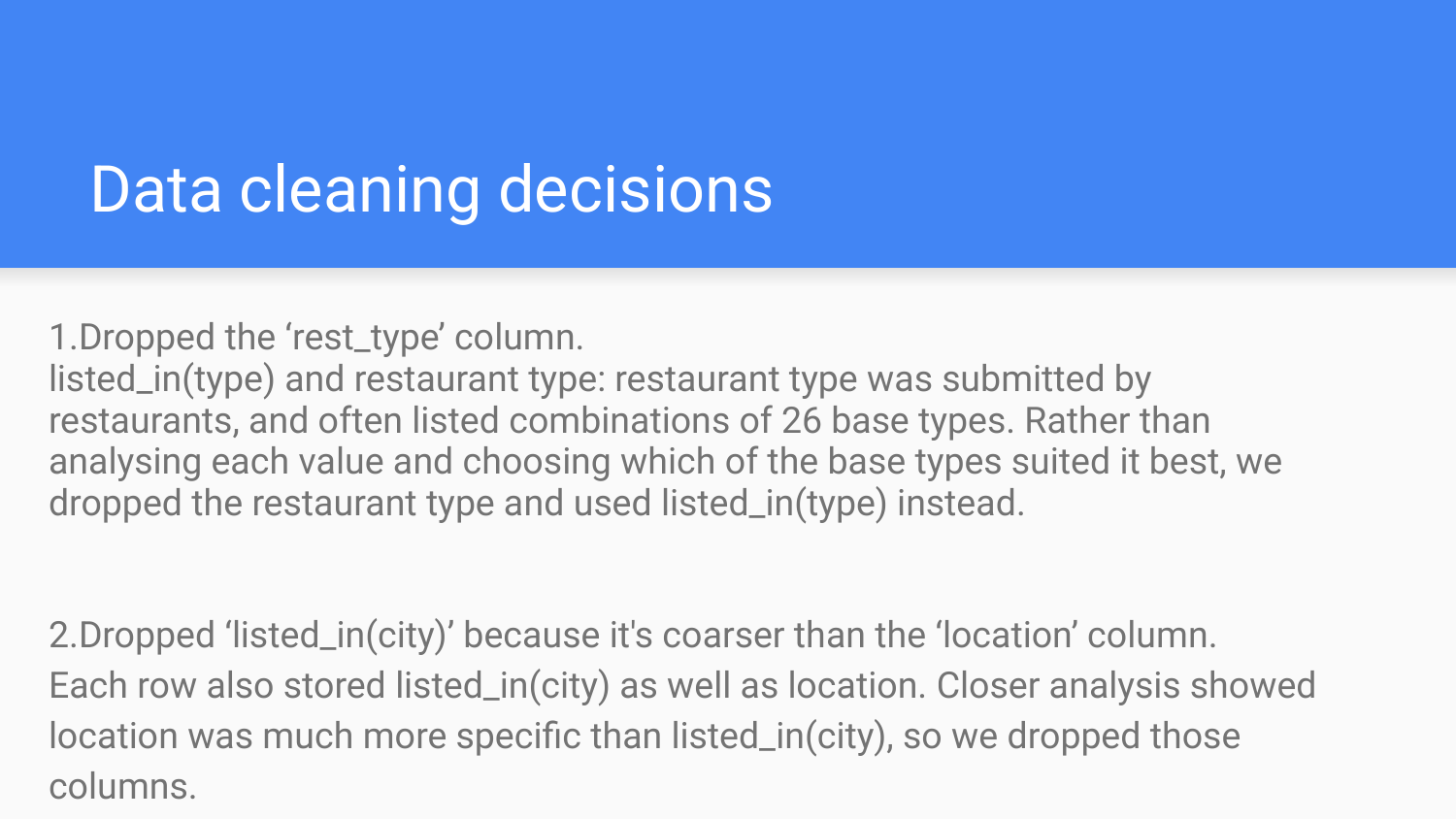

# Data cleaning decisions
1.Dropped the ‘rest_type’ column.
listed_in(type) and restaurant type: restaurant type was submitted by restaurants, and often listed combinations of 26 base types. Rather than analysing each value and choosing which of the base types suited it best, we dropped the restaurant type and used listed_in(type) instead.

2.Dropped ‘listed_in(city)’ because it's coarser than the ‘location’ column.
Each row also stored listed_in(city) as well as location. Closer analysis showed location was much more specific than listed_in(city), so we dropped those columns.